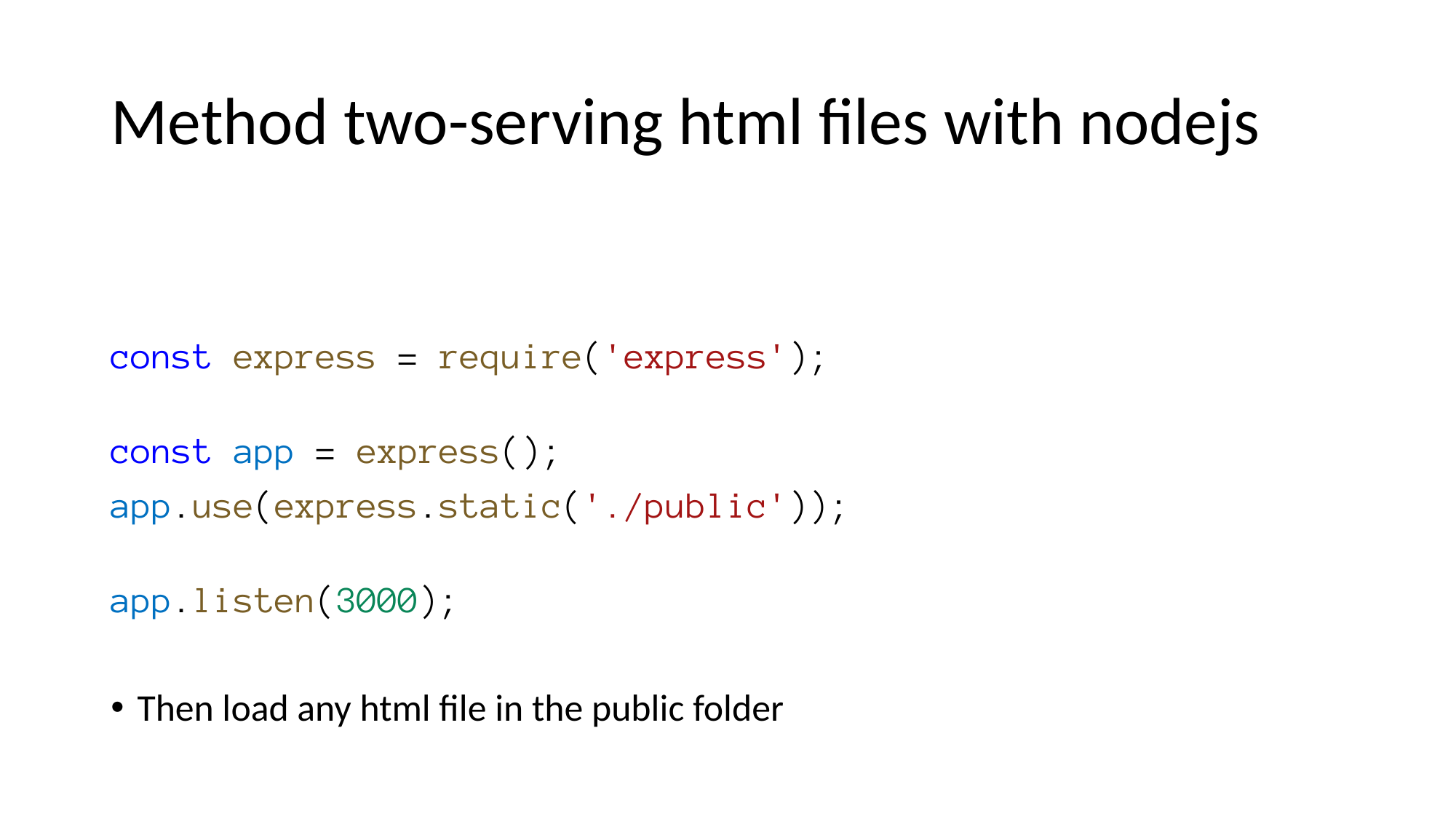

# Method two-serving html files with nodejs

const express = require('express');
const app = express();
app.use(express.static('./public'));
app.listen(3000);

Then load any html file in the public folder